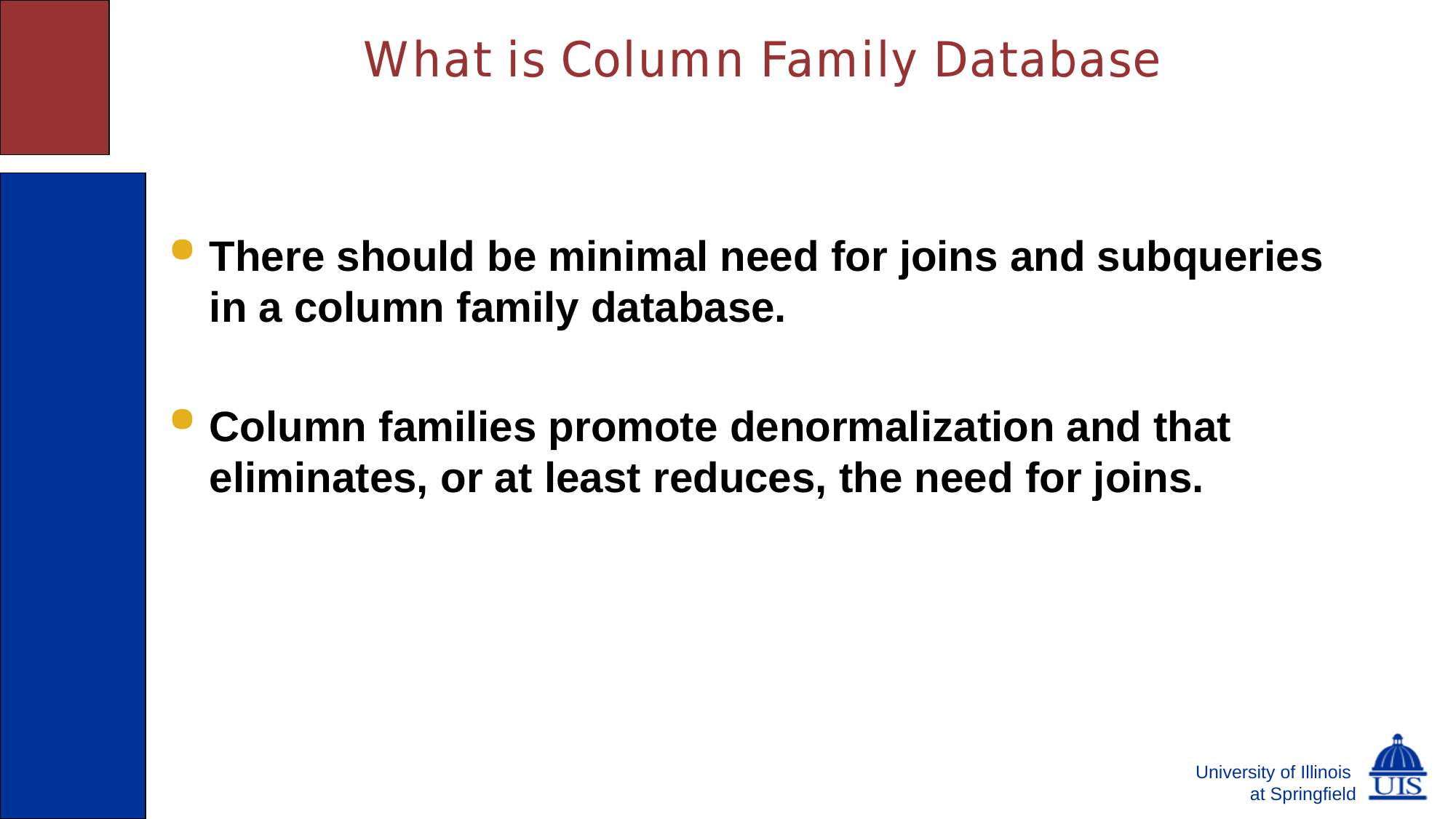

# What is Column Family Database
There should be minimal need for joins and subqueries in a column family database.

Column families promote denormalization and that eliminates, or at least reduces, the need for joins.